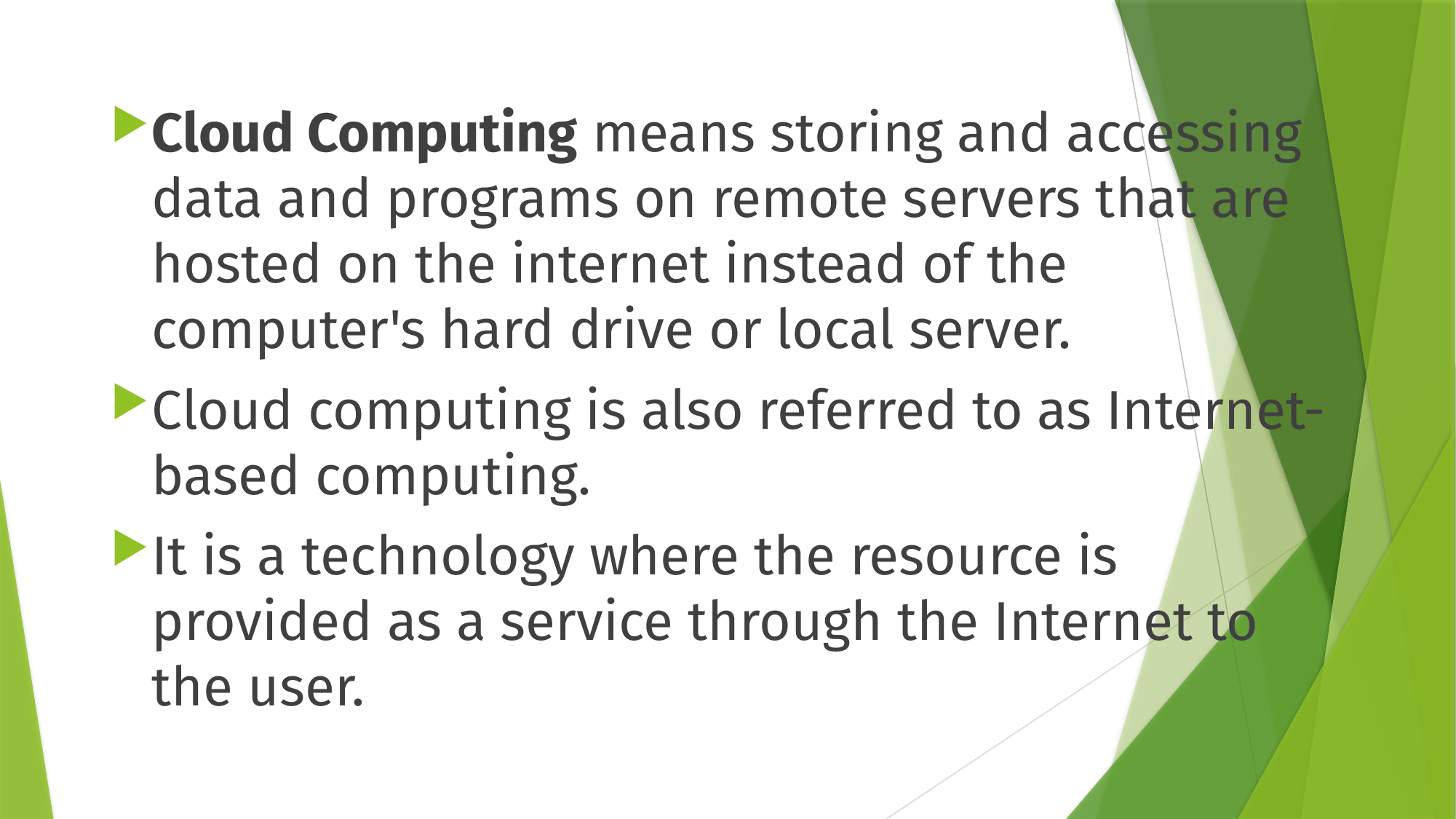

Cloud Computing means storing and accessing data and programs on remote servers that are hosted on the internet instead of the computer's hard drive or local server.
Cloud computing is also referred to as Internet-based computing.
It is a technology where the resource is provided as a service through the Internet to the user.